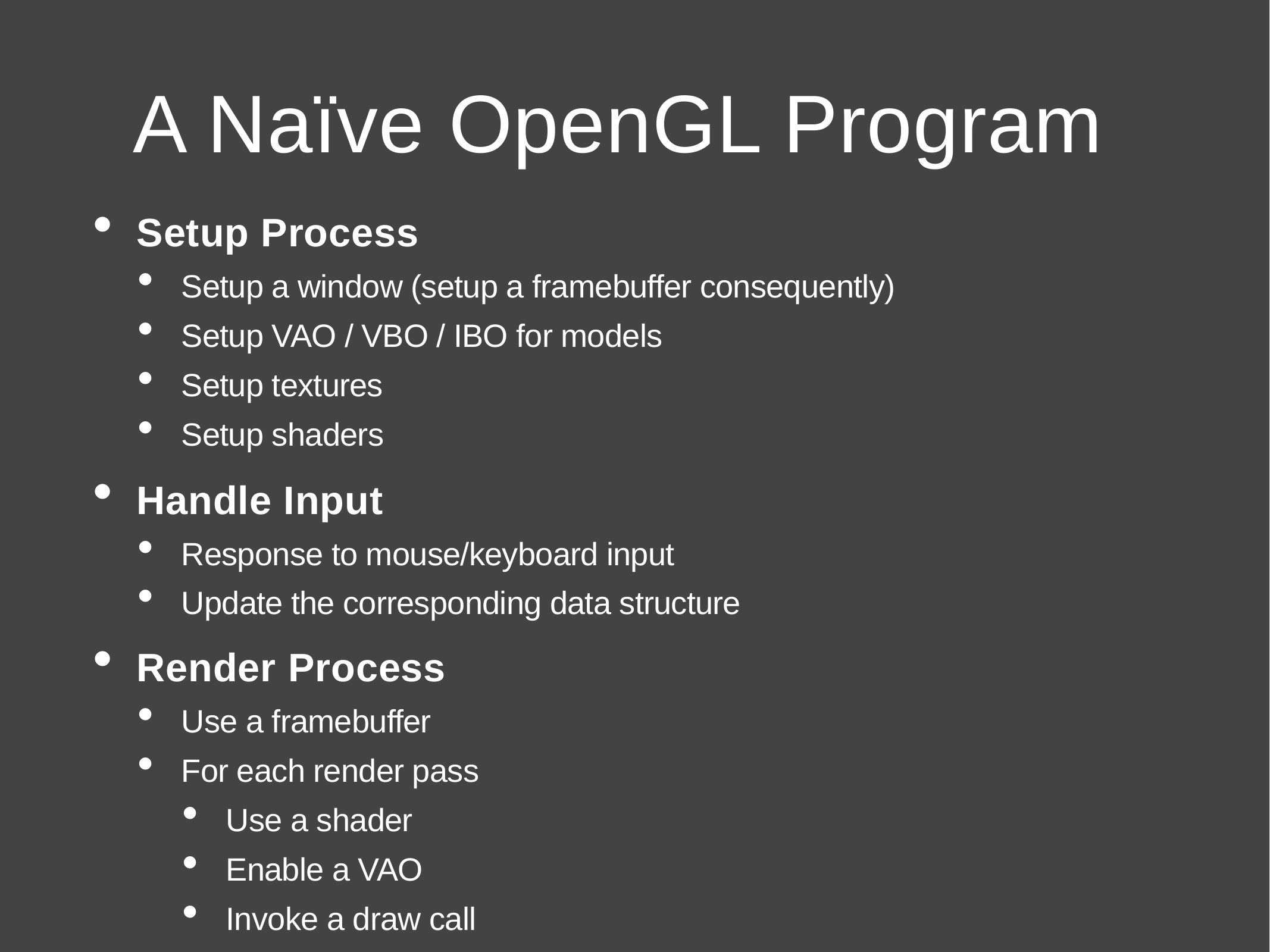

# A Naïve OpenGL Program
Setup Process
Setup a window (setup a framebuffer consequently)
Setup VAO / VBO / IBO for models
Setup textures
Setup shaders
Handle Input
Response to mouse/keyboard input
Update the corresponding data structure
Render Process
Use a framebuffer
For each render pass
Use a shader
Enable a VAO
Invoke a draw call